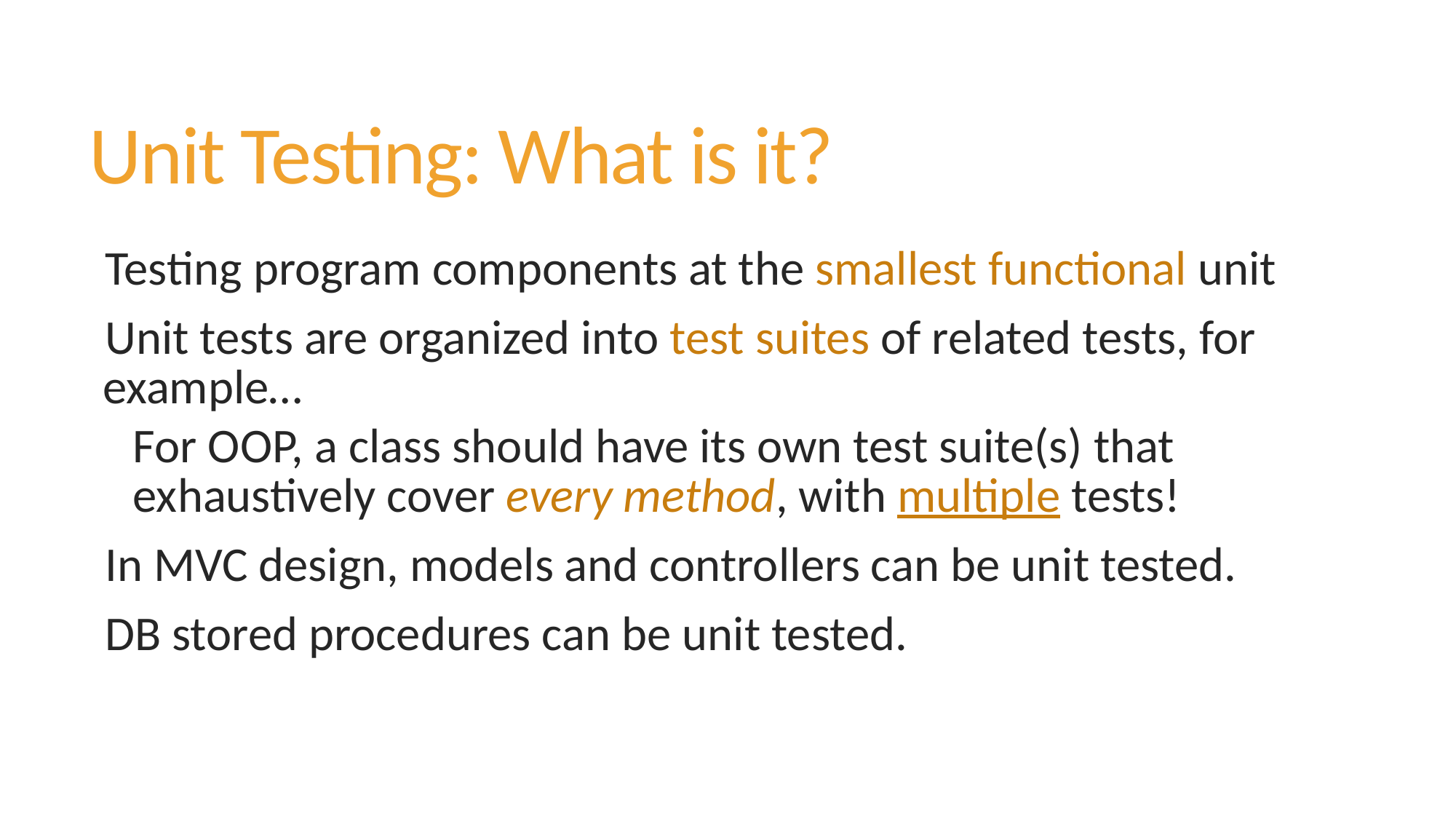

# Unit Testing: What is it?
Testing program components at the smallest functional unit
Unit tests are organized into test suites of related tests, for example…
For OOP, a class should have its own test suite(s) that exhaustively cover every method, with multiple tests!
In MVC design, models and controllers can be unit tested.
DB stored procedures can be unit tested.